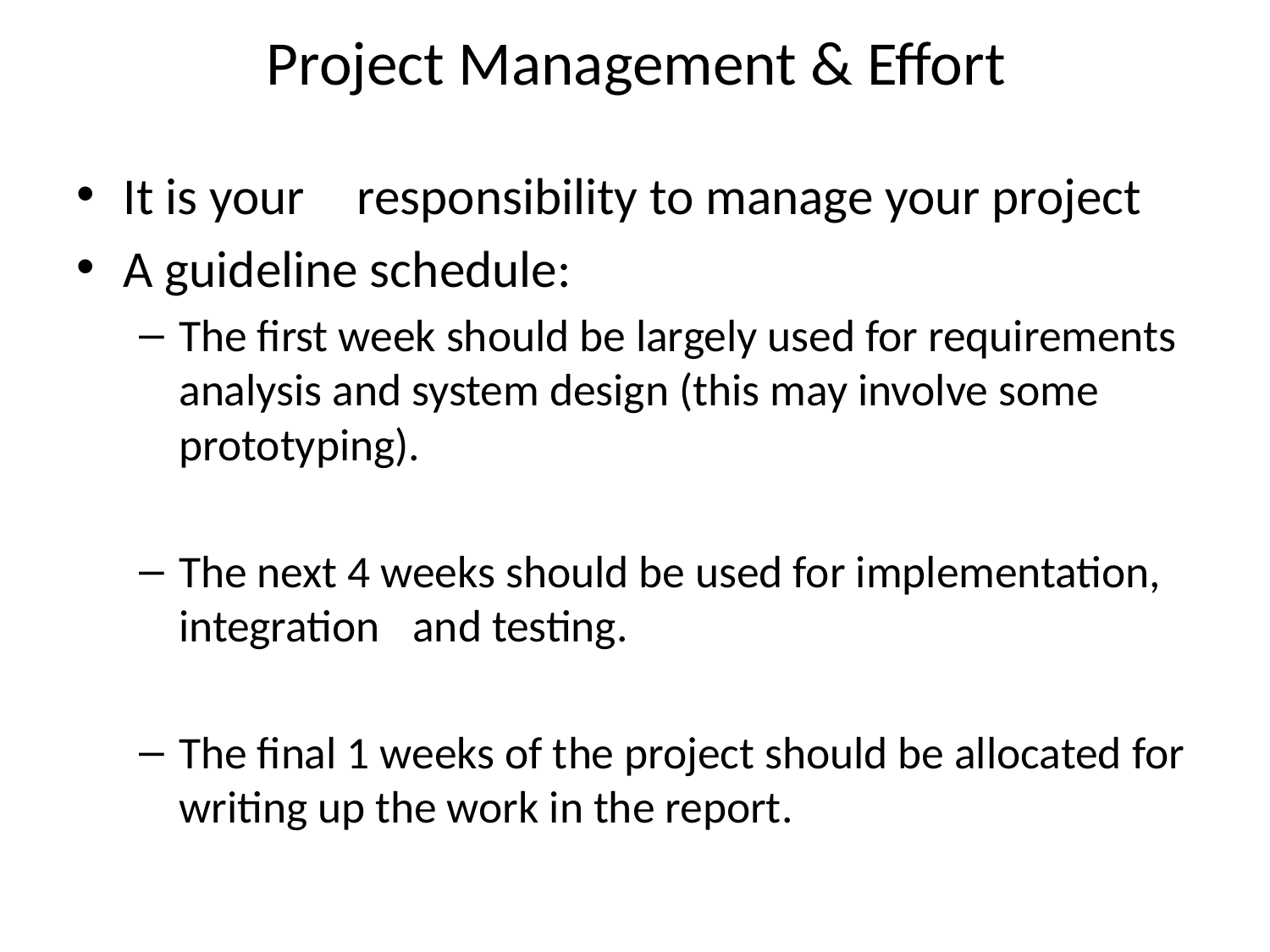

# Project Management & Effort
It is your	responsibility to manage your project
A guideline schedule:
The first week should be largely used for requirements analysis and system design (this may involve some prototyping).

The next 4 weeks should be used for implementation, integration	and testing.

The ﬁnal 1 weeks of the project should be allocated for writing up the work in the report.